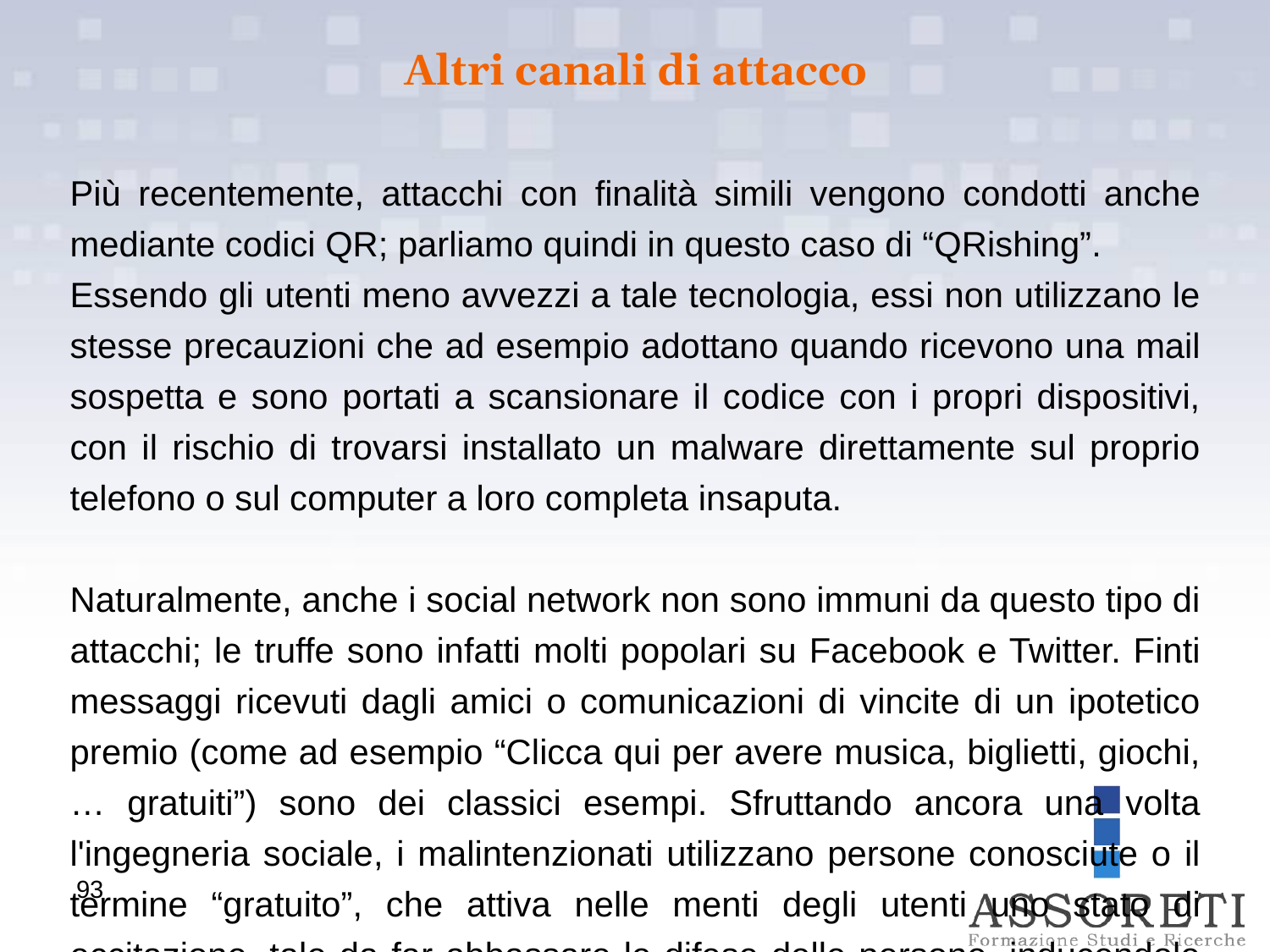

Altri canali di attacco
Più recentemente, attacchi con finalità simili vengono condotti anche mediante codici QR; parliamo quindi in questo caso di “QRishing”.
Essendo gli utenti meno avvezzi a tale tecnologia, essi non utilizzano le stesse precauzioni che ad esempio adottano quando ricevono una mail sospetta e sono portati a scansionare il codice con i propri dispositivi, con il rischio di trovarsi installato un malware direttamente sul proprio telefono o sul computer a loro completa insaputa.

Naturalmente, anche i social network non sono immuni da questo tipo di attacchi; le truffe sono infatti molti popolari su Facebook e Twitter. Finti messaggi ricevuti dagli amici o comunicazioni di vincite di un ipotetico premio (come ad esempio “Clicca qui per avere musica, biglietti, giochi, … gratuiti”) sono dei classici esempi. Sfruttando ancora una volta l'ingegneria sociale, i malintenzionati utilizzano persone conosciute o il termine “gratuito”, che attiva nelle menti degli utenti uno stato di eccitazione, tale da far abbassare le difese delle persone, inducendole a cliccare sul link allegato.
In alternativa alla vincita gratuita, i malintenzionati possono anche utilizzare delle minacce (es. “Ti verranno addebitati 5 euro al giorno, se non clicchi qui") o situazioni di urgenza (“Abbiamo bisogno delle tue informazioni immediatamente per ricevere la vincita").
Niente è troppo subdolo o oltre il limite per arrivare ai dati personali degli utenti.
93